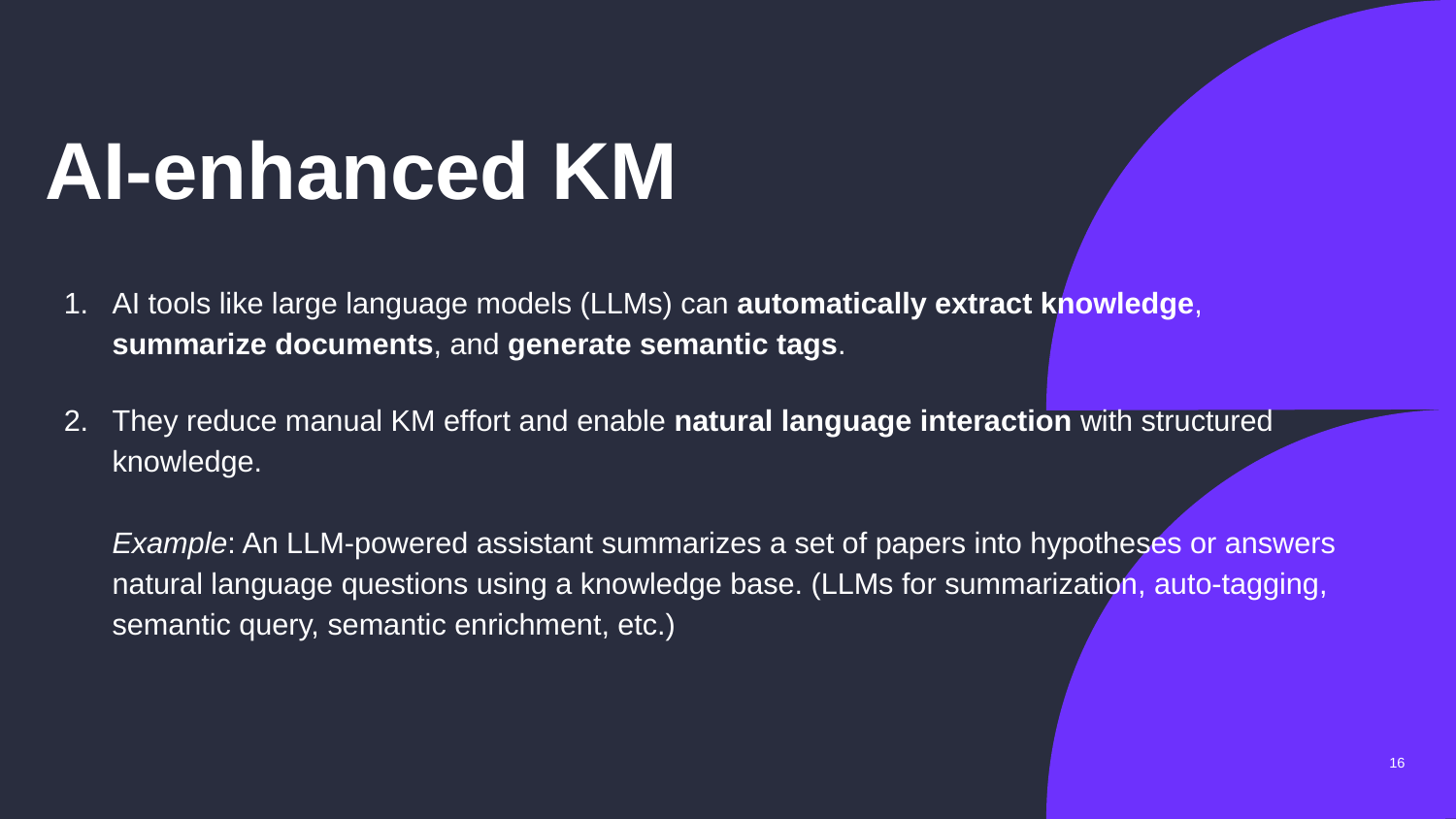

# AI-enhanced KM
AI tools like large language models (LLMs) can automatically extract knowledge, summarize documents, and generate semantic tags.
They reduce manual KM effort and enable natural language interaction with structured knowledge.
Example: An LLM-powered assistant summarizes a set of papers into hypotheses or answers natural language questions using a knowledge base. (LLMs for summarization, auto-tagging, semantic query, semantic enrichment, etc.)